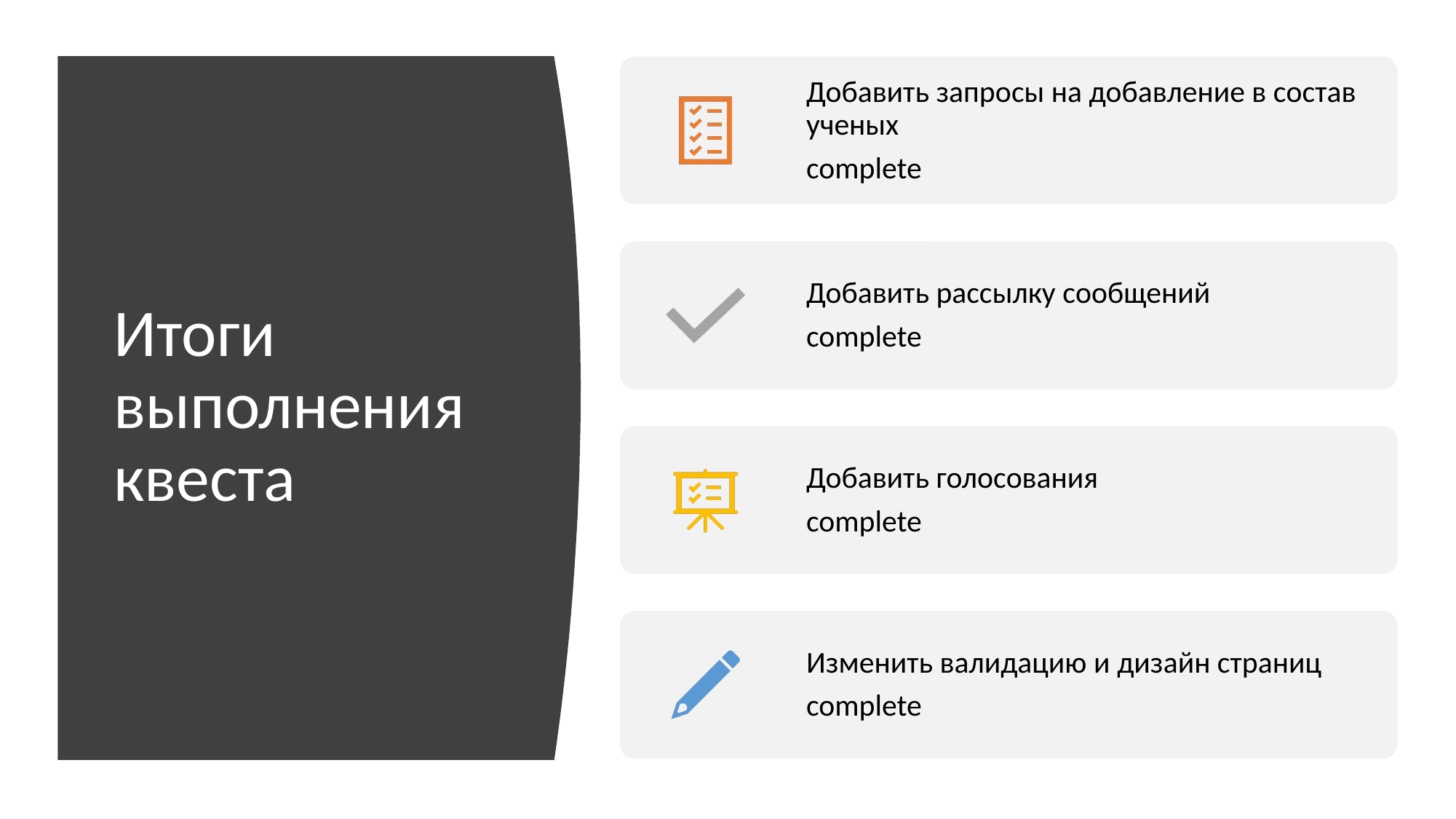

Добавить запросы на добавление в состав ученых
complete
Добавить рассылку сообщений
complete
Добавить голосования
complete
Изменить валидацию и дизайн страниц
complete

# Итоги выполнения квеста